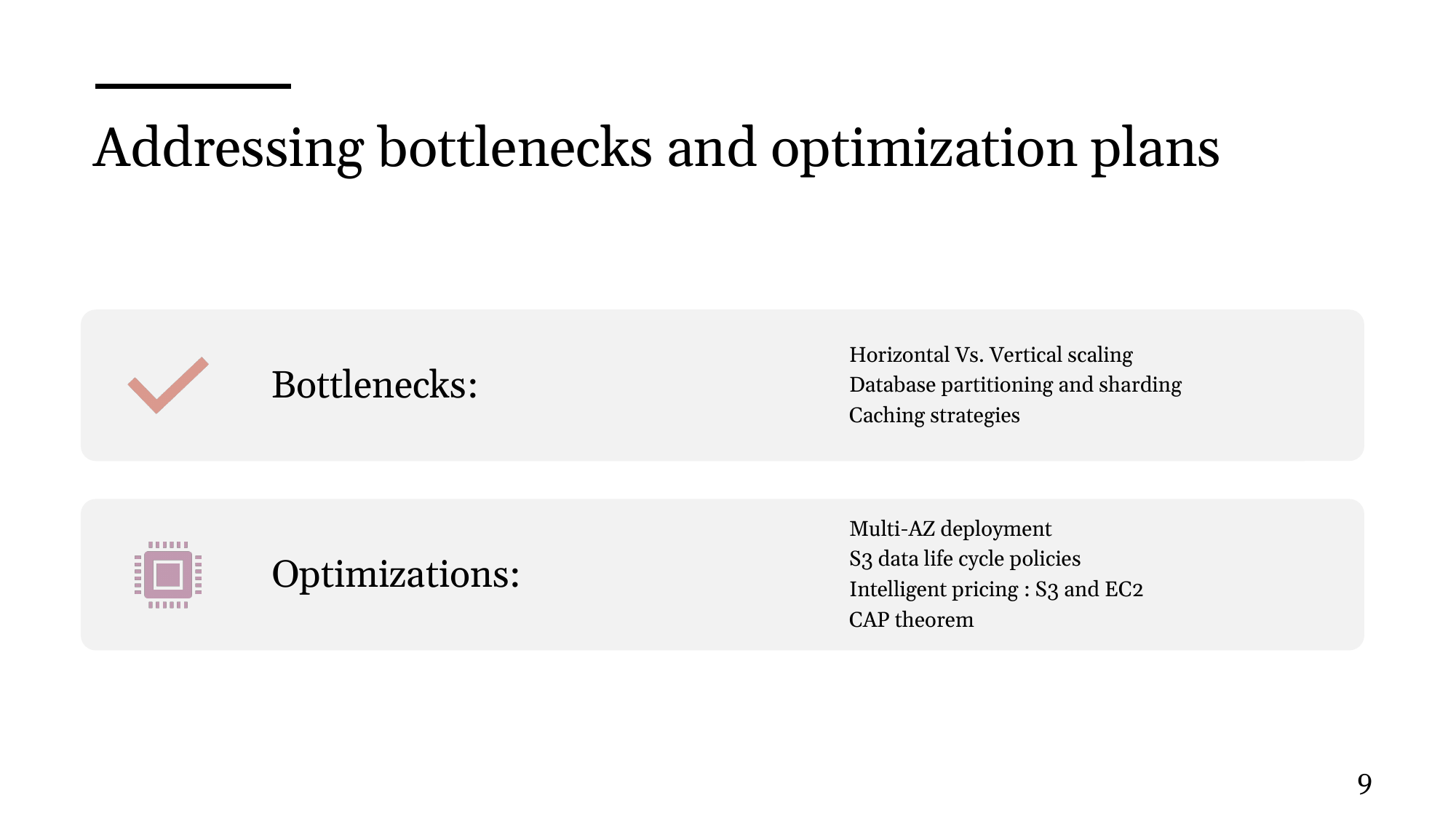

# Addressing bottlenecks and optimization plans
Bottlenecks:
Horizontal Vs. Vertical scaling
Database partitioning and sharding
Caching strategies
Optimizations:
Multi-AZ deployment
S3 data life cycle policies
Intelligent pricing : S3 and EC2
CAP theorem
9